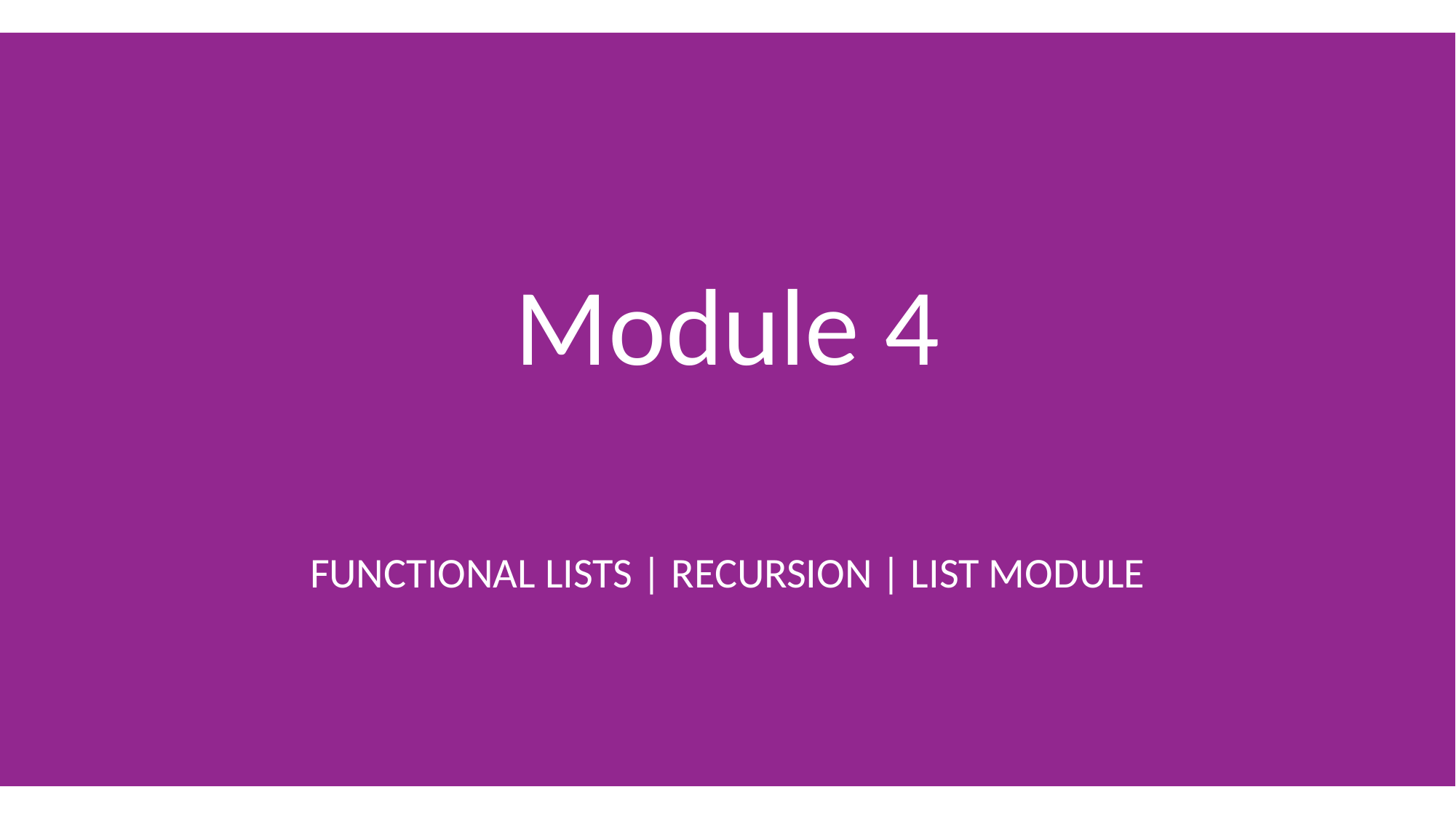

# Module 4
Functional lists | Recursion | List module